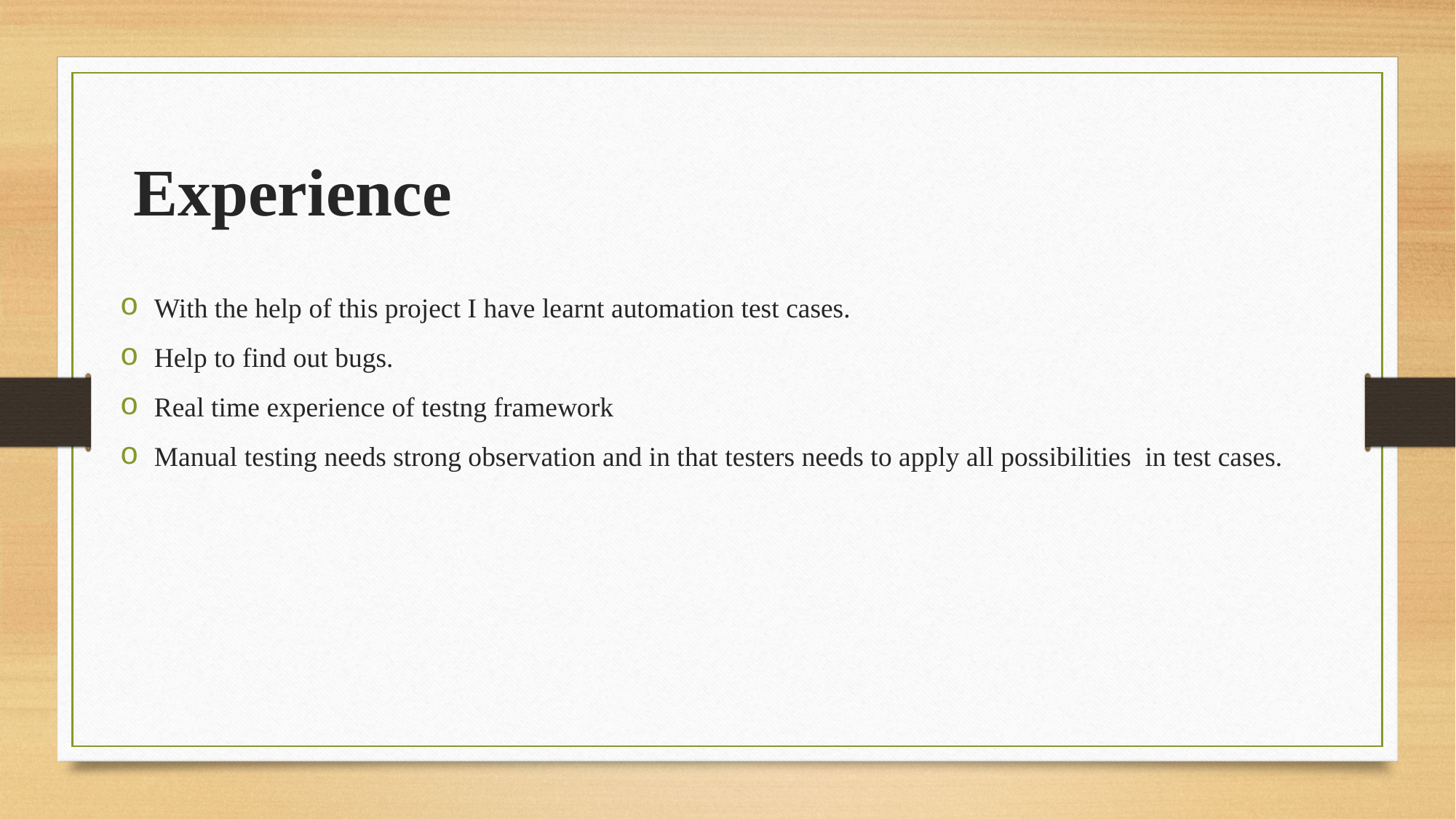

# Experience
With the help of this project I have learnt automation test cases.
Help to find out bugs.
Real time experience of testng framework
Manual testing needs strong observation and in that testers needs to apply all possibilities  in test cases.